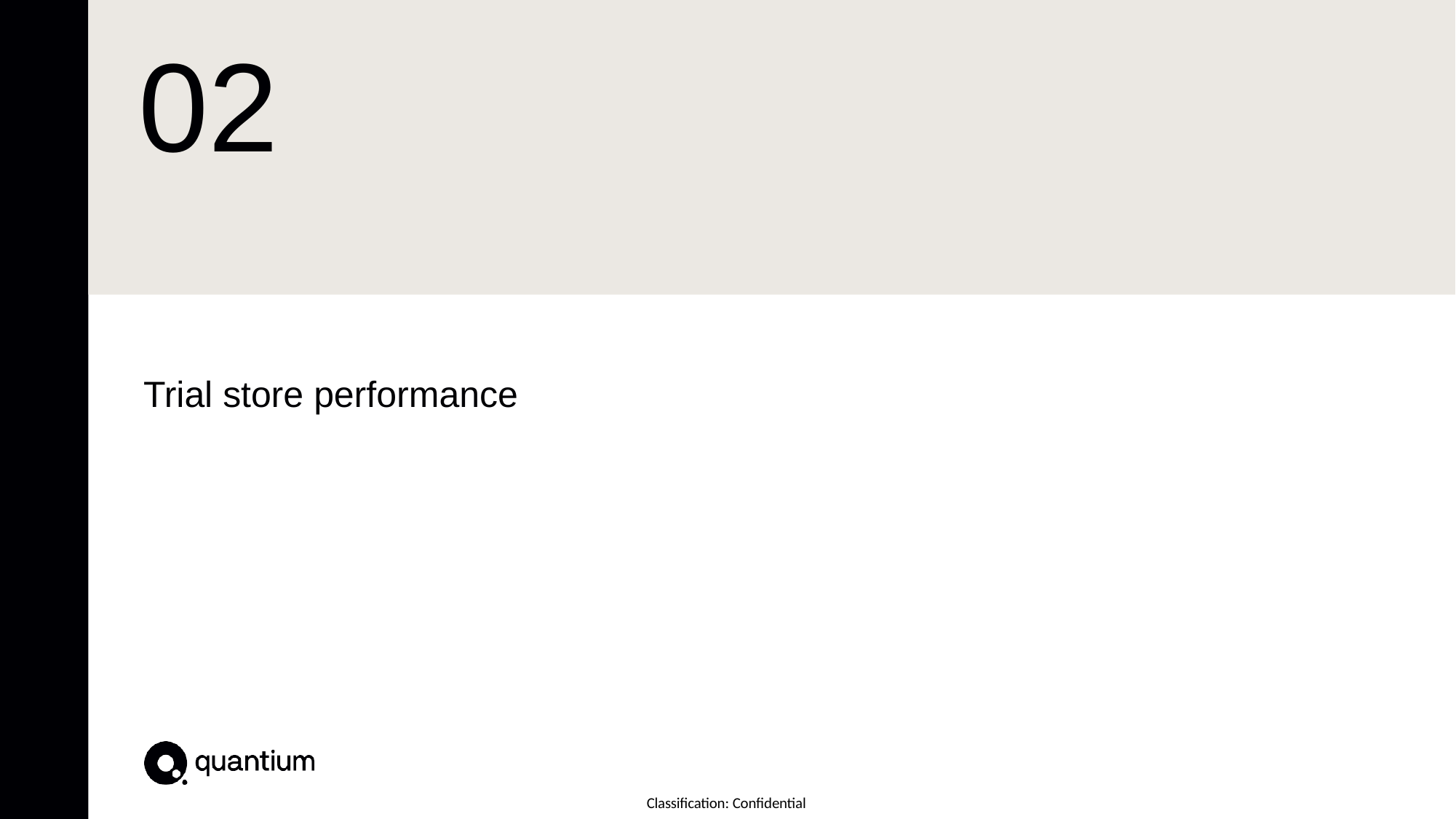

02
Trial store performance
9
Classification: Confidential